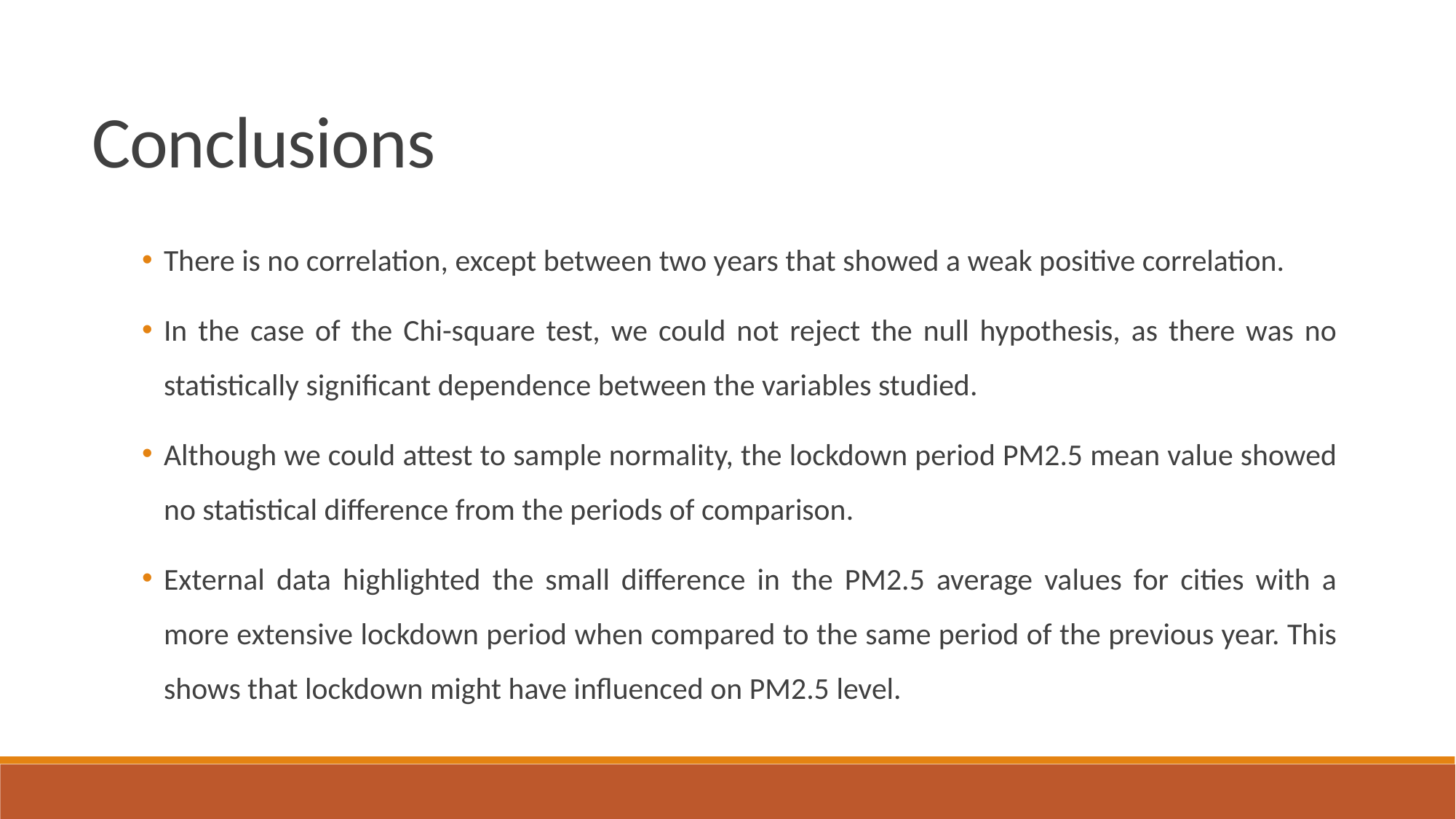

Conclusions
There is no correlation, except between two years that showed a weak positive correlation.
In the case of the Chi-square test, we could not reject the null hypothesis, as there was no statistically significant dependence between the variables studied.
Although we could attest to sample normality, the lockdown period PM2.5 mean value showed no statistical difference from the periods of comparison.
External data highlighted the small difference in the PM2.5 average values for cities with a more extensive lockdown period when compared to the same period of the previous year. This shows that lockdown might have influenced on PM2.5 level.